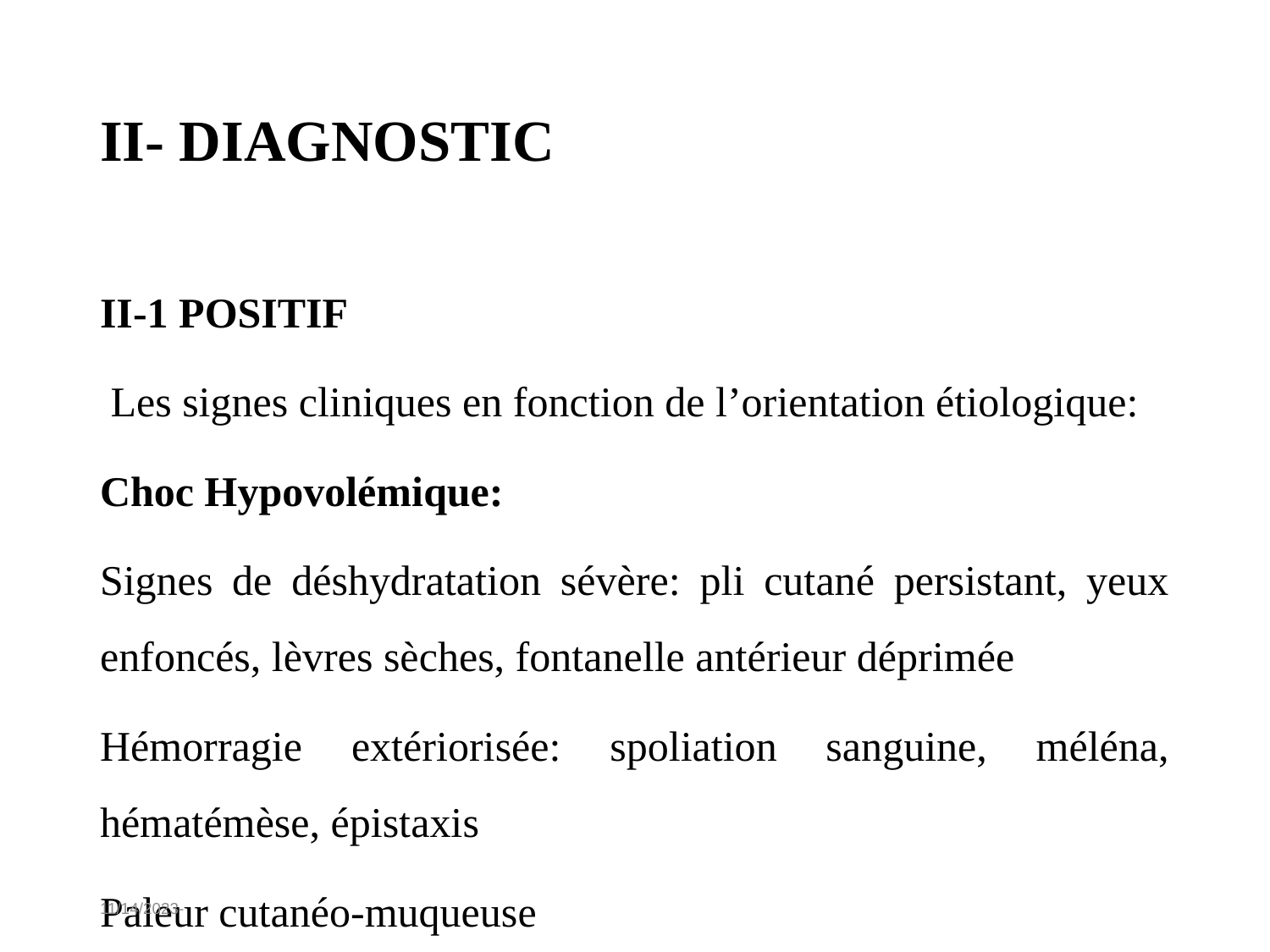

# II- DIAGNOSTIC
II-1 POSITIF
 Les signes cliniques en fonction de l’orientation étiologique:
Choc Hypovolémique:
Signes de déshydratation sévère: pli cutané persistant, yeux enfoncés, lèvres sèches, fontanelle antérieur déprimée
Hémorragie extériorisée: spoliation sanguine, méléna, hématémèse, épistaxis
Paleur cutanéo-muqueuse
11/14/2023-